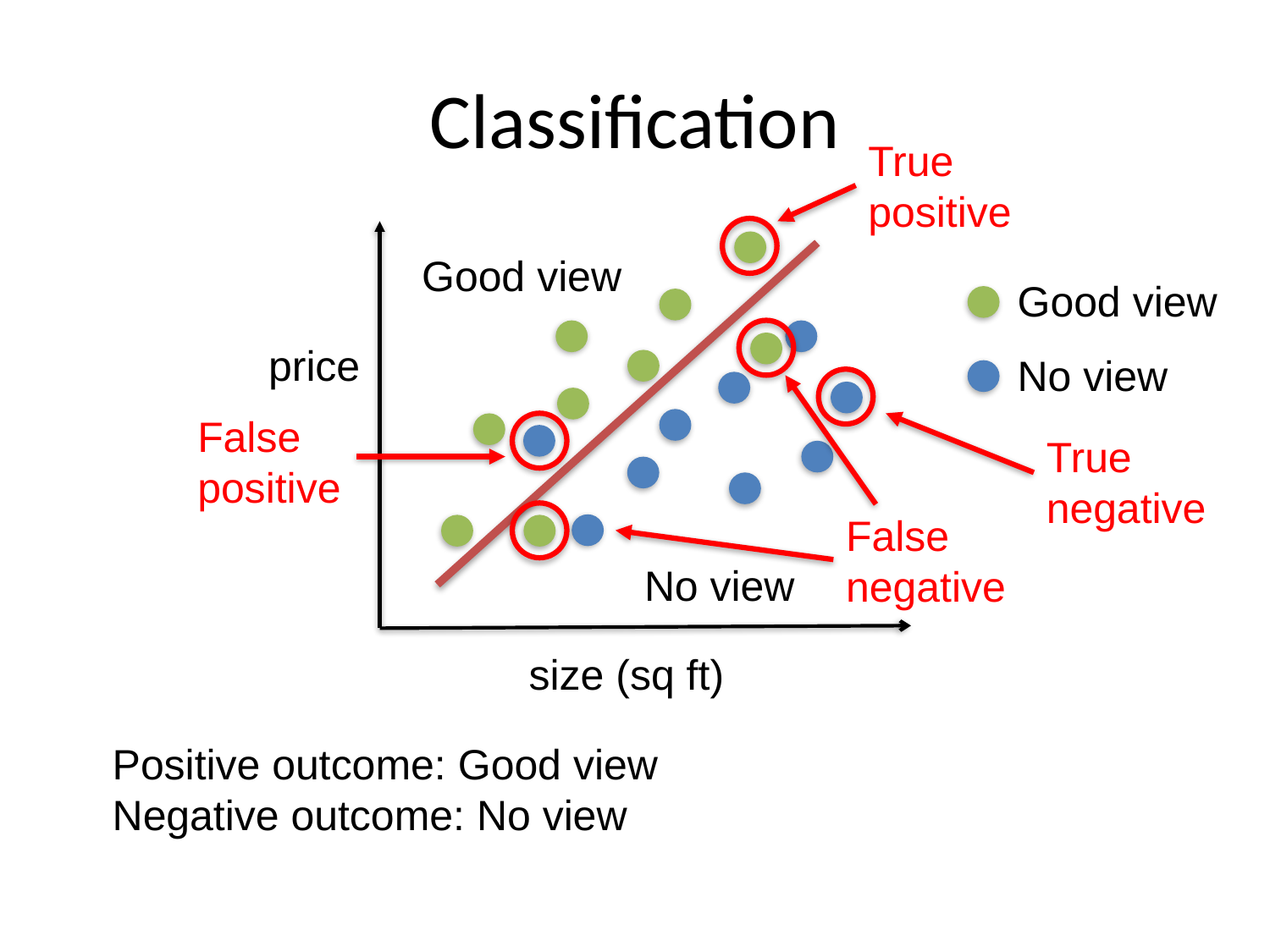

# Classification
True positive

Good view
Good view

price

No view

False positive

True negative

False negative

No view
size (sq ft)
Positive outcome: Good view
Negative outcome: No view